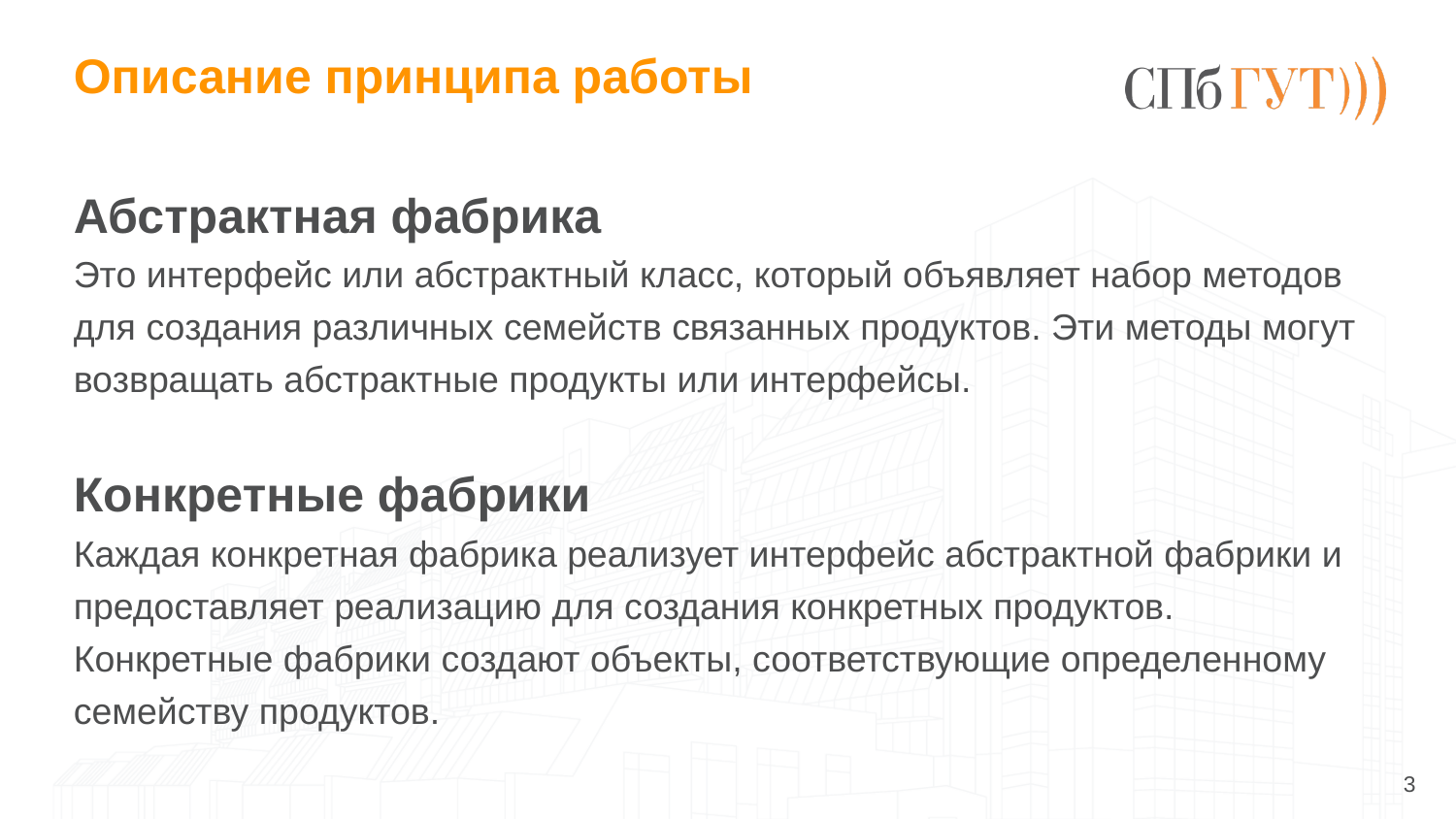

# Описание принципа работы
Абстрактная фабрика
Это интерфейс или абстрактный класс, который объявляет набор методов для создания различных семейств связанных продуктов. Эти методы могут возвращать абстрактные продукты или интерфейсы.

Конкретные фабрики
Каждая конкретная фабрика реализует интерфейс абстрактной фабрики и предоставляет реализацию для создания конкретных продуктов. Конкретные фабрики создают объекты, соответствующие определенному семейству продуктов.
3